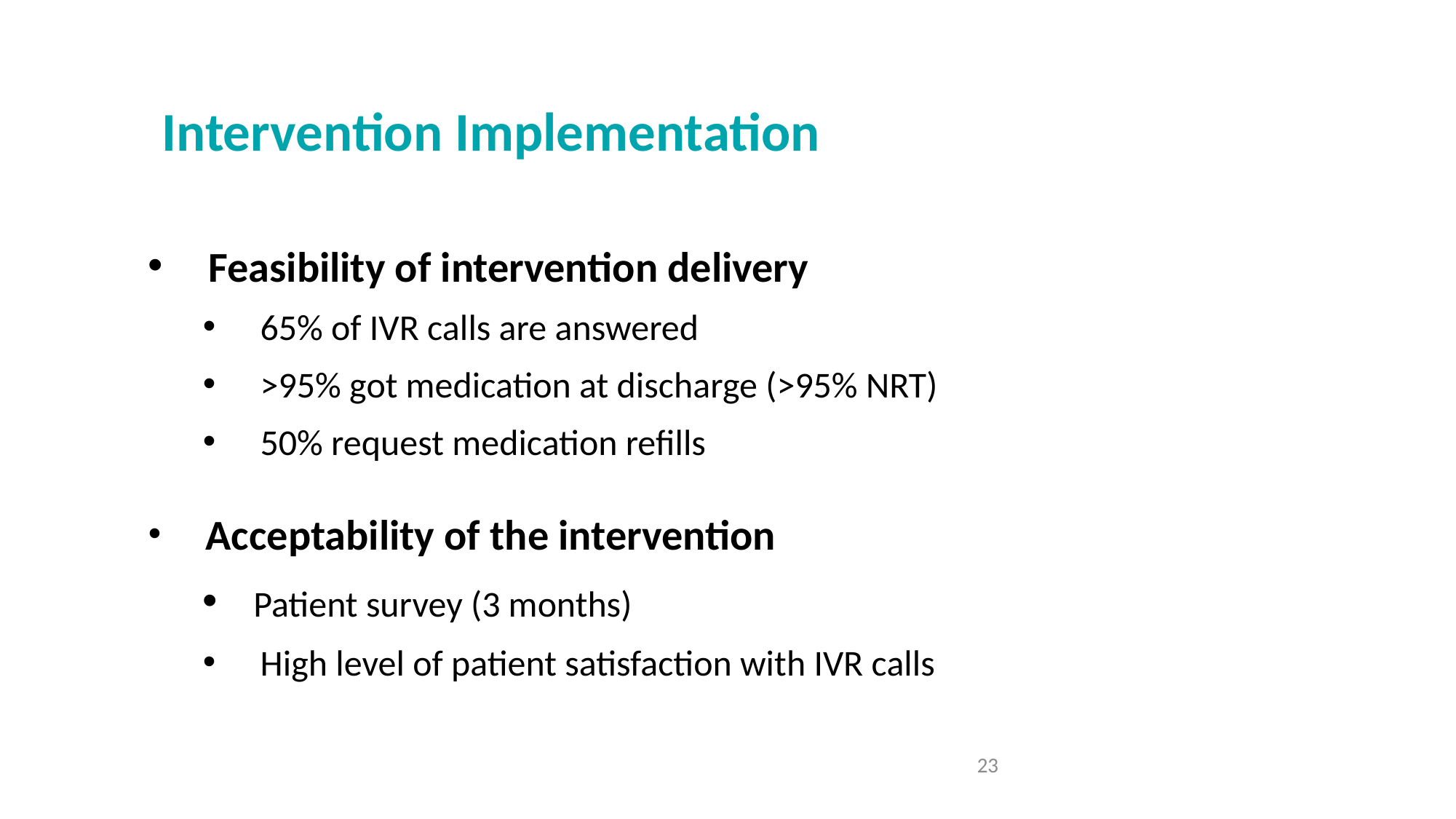

Intervention Implementation
  Feasibility of intervention delivery
  65% of IVR calls are answered
  >95% got medication at discharge (>95% NRT)
  50% request medication refills

  Acceptability of the intervention
 Patient survey (3 months)
  High level of patient satisfaction with IVR calls

23